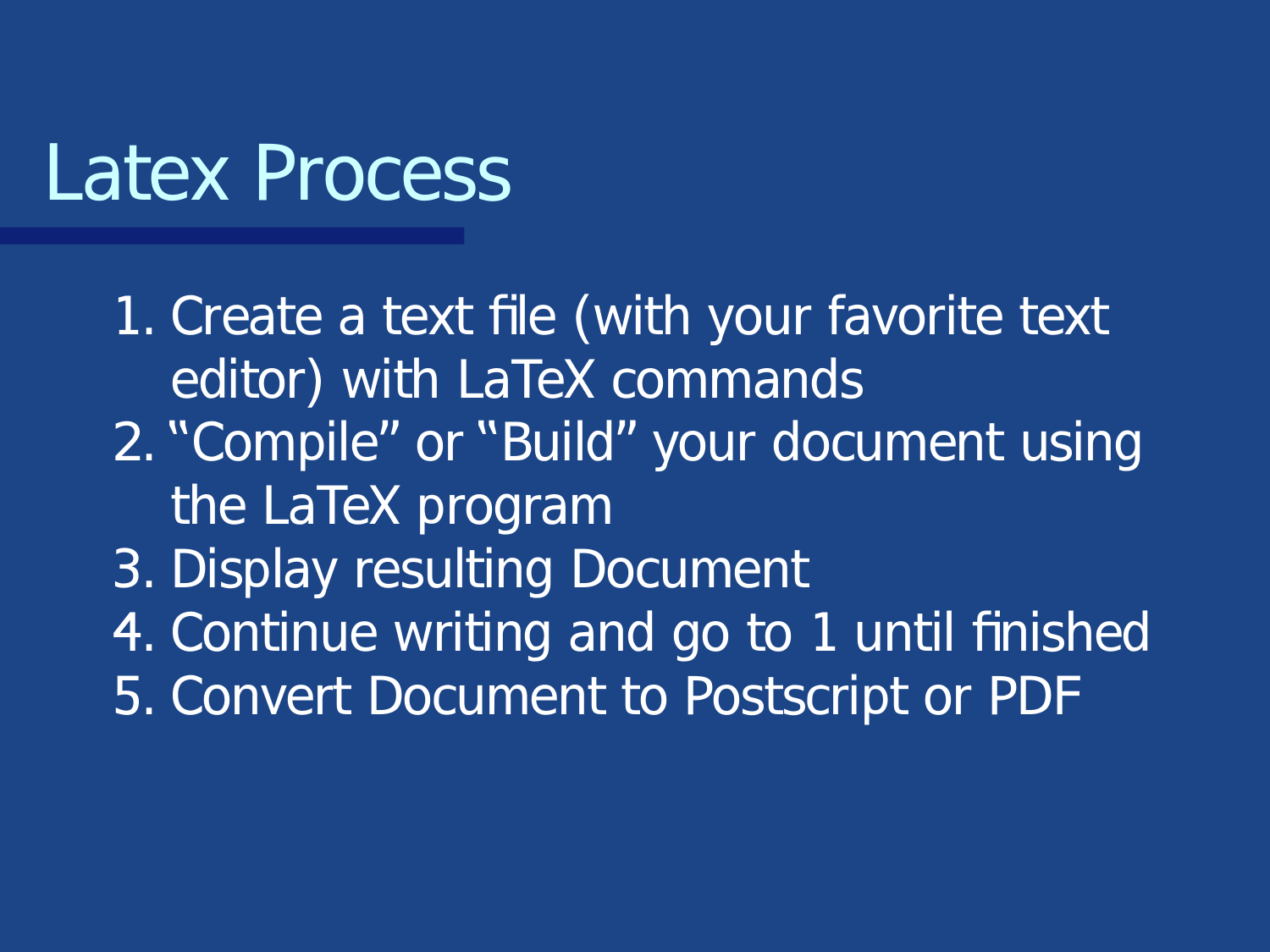

# Latex Process
Create a text file (with your favorite text editor) with LaTeX commands
“Compile” or “Build” your document using the LaTeX program
Display resulting Document
Continue writing and go to 1 until finished
Convert Document to Postscript or PDF